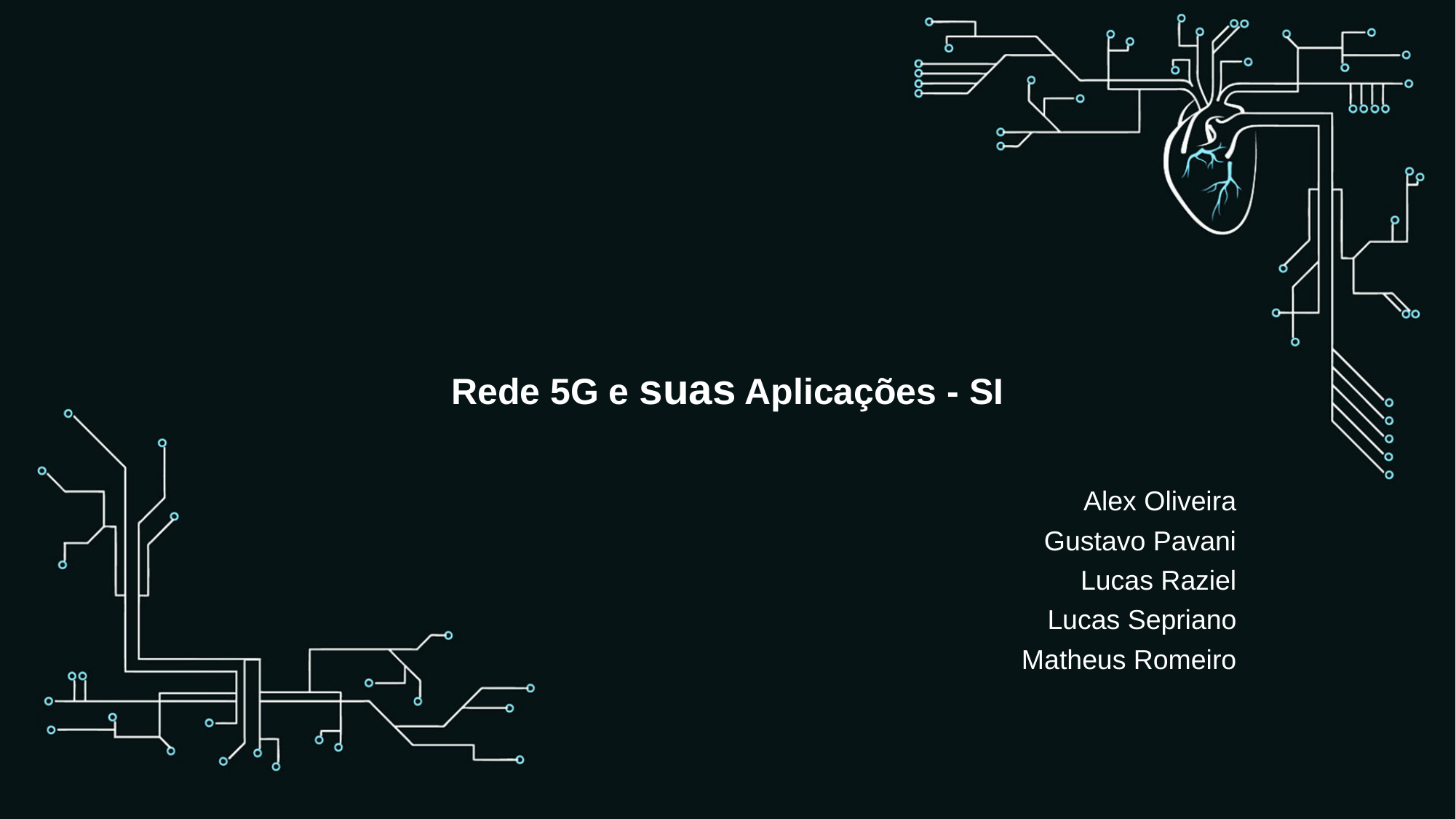

Rede 5G e suas Aplicações - SI
Alex Oliveira
Gustavo Pavani
Lucas Raziel
Lucas Sepriano
Matheus Romeiro